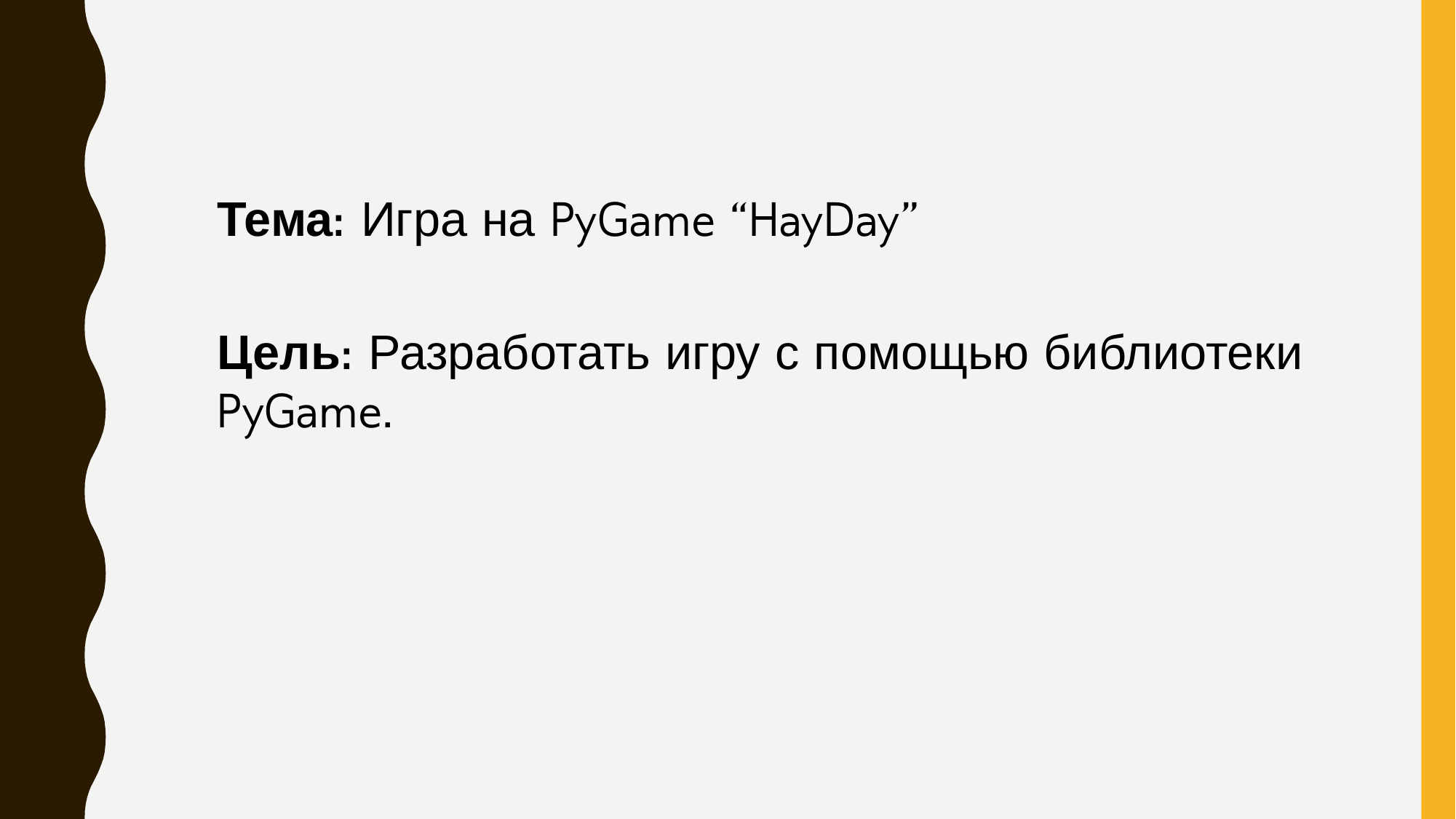

Тема: Игра на PyGame “HayDay”
Цель: Разработать игру с помощью библиотеки PyGame.